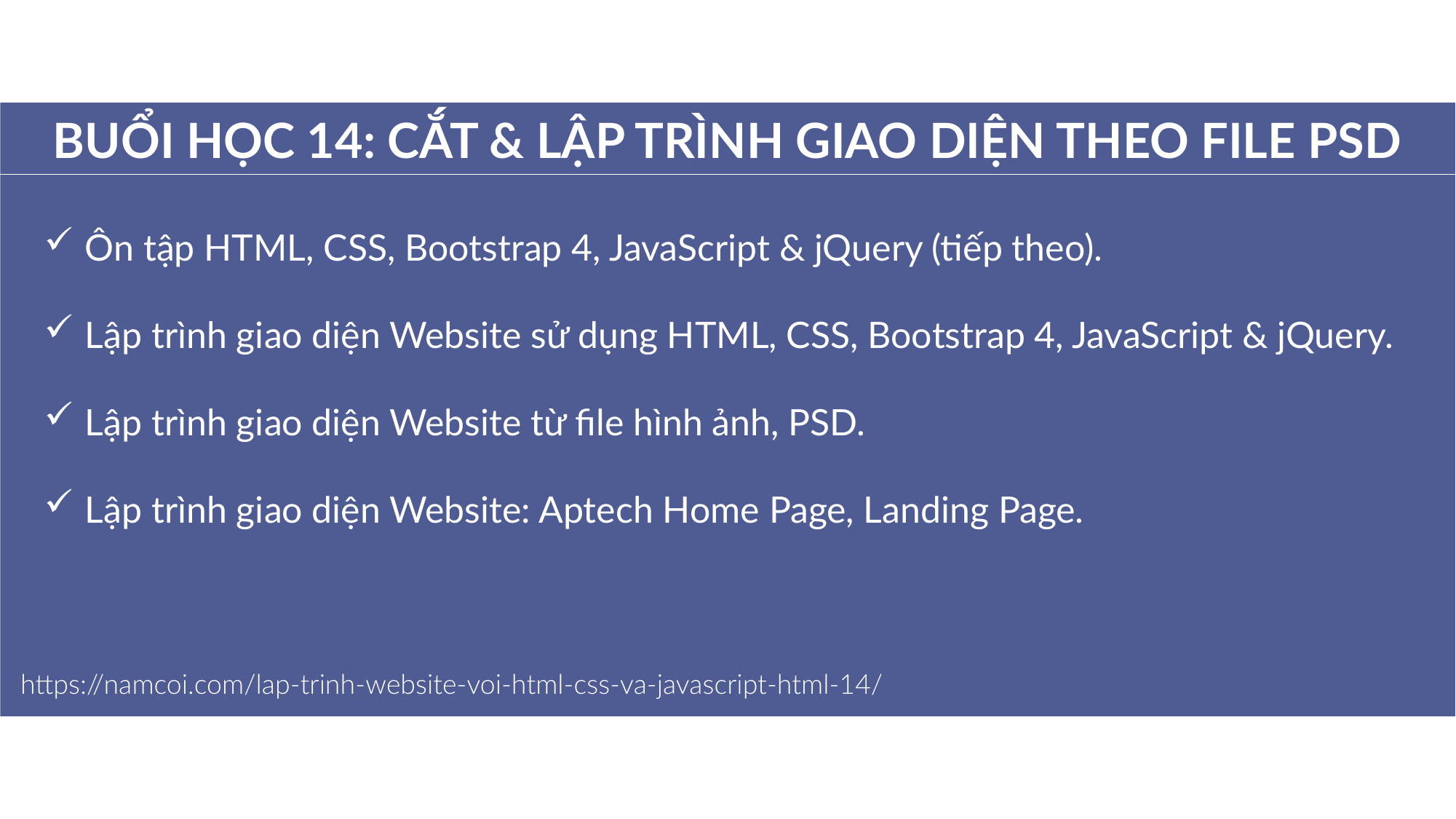

BUỔI HỌC 14: CẮT & LẬP TRÌNH GIAO DIỆN THEO FILE PSD
Ôn tập HTML, CSS, Bootstrap 4, JavaScript & jQuery (tiếp theo).
Lập trình giao diện Website sử dụng HTML, CSS, Bootstrap 4, JavaScript & jQuery.
Lập trình giao diện Website từ file hình ảnh, PSD.
Lập trình giao diện Website: Aptech Home Page, Landing Page.
https://namcoi.com/lap-trinh-website-voi-html-css-va-javascript-html-14/